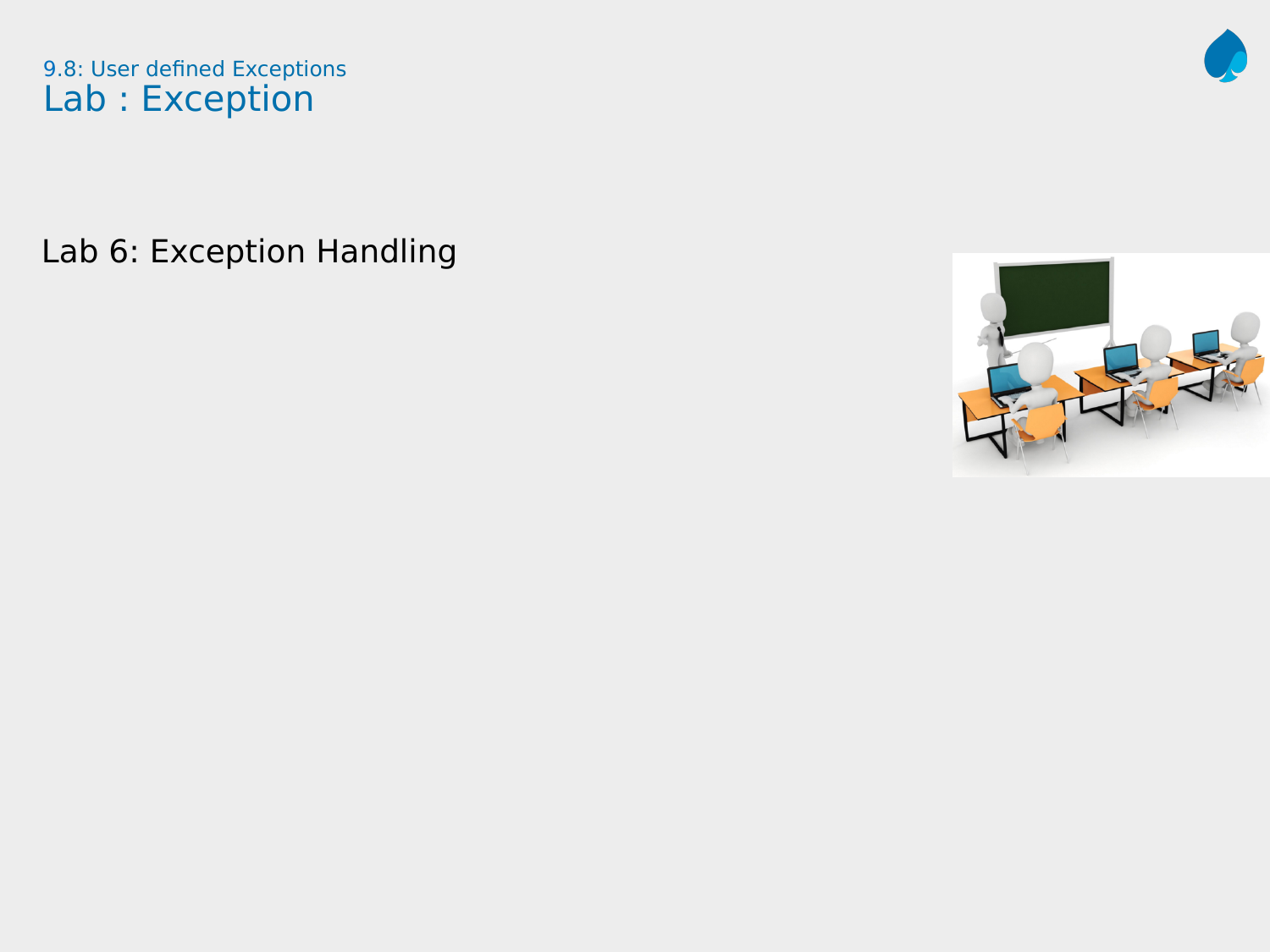

# 9.8: User defined Exceptions Lab : Exception
Lab 6: Exception Handling